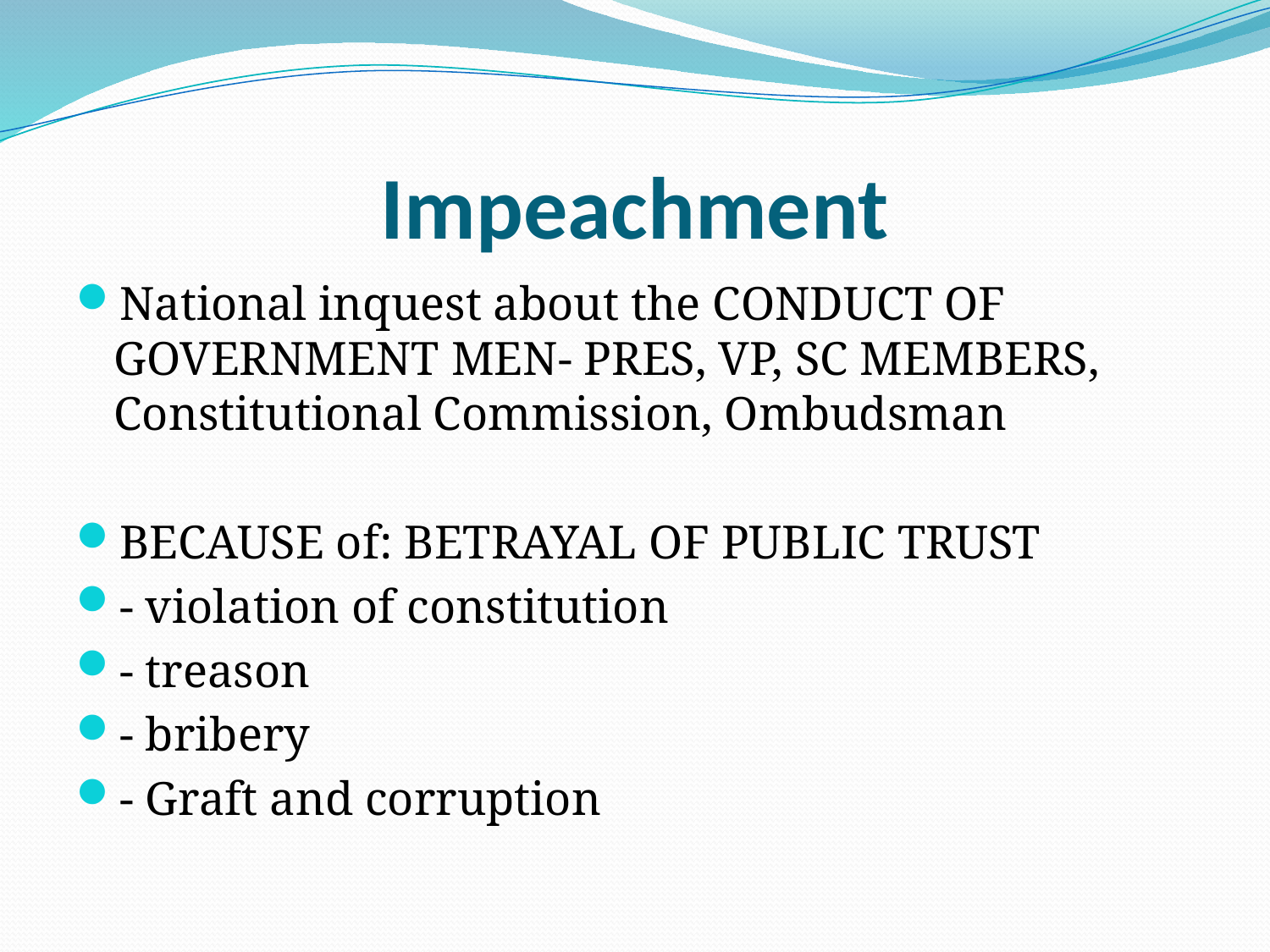

# Impeachment
National inquest about the CONDUCT OF GOVERNMENT MEN- PRES, VP, SC MEMBERS, Constitutional Commission, Ombudsman

BECAUSE of: BETRAYAL OF PUBLIC TRUST
- violation of constitution
- treason
- bribery
- Graft and corruption